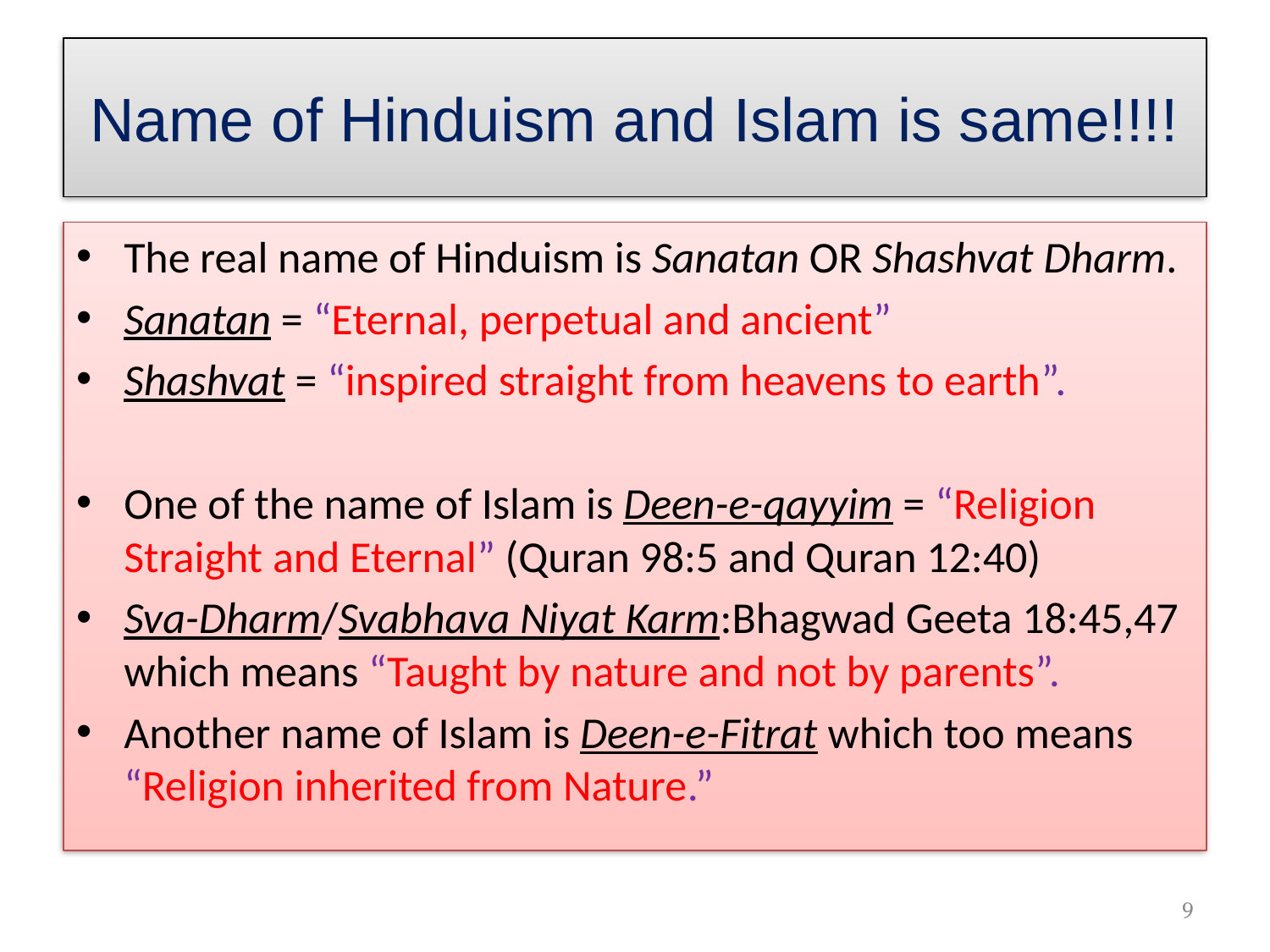

# Name of Hinduism and Islam is same!!!!
The real name of Hinduism is Sanatan OR Shashvat Dharm.
Sanatan = “Eternal, perpetual and ancient”
Shashvat = “inspired straight from heavens to earth”.

One of the name of Islam is Deen-e-qayyim = “Religion Straight and Eternal” (Quran 98:5 and Quran 12:40)
Sva-Dharm/Svabhava Niyat Karm:Bhagwad Geeta 18:45,47 which means “Taught by nature and not by parents”.
Another name of Islam is Deen-e-Fitrat which too means “Religion inherited from Nature.”
9